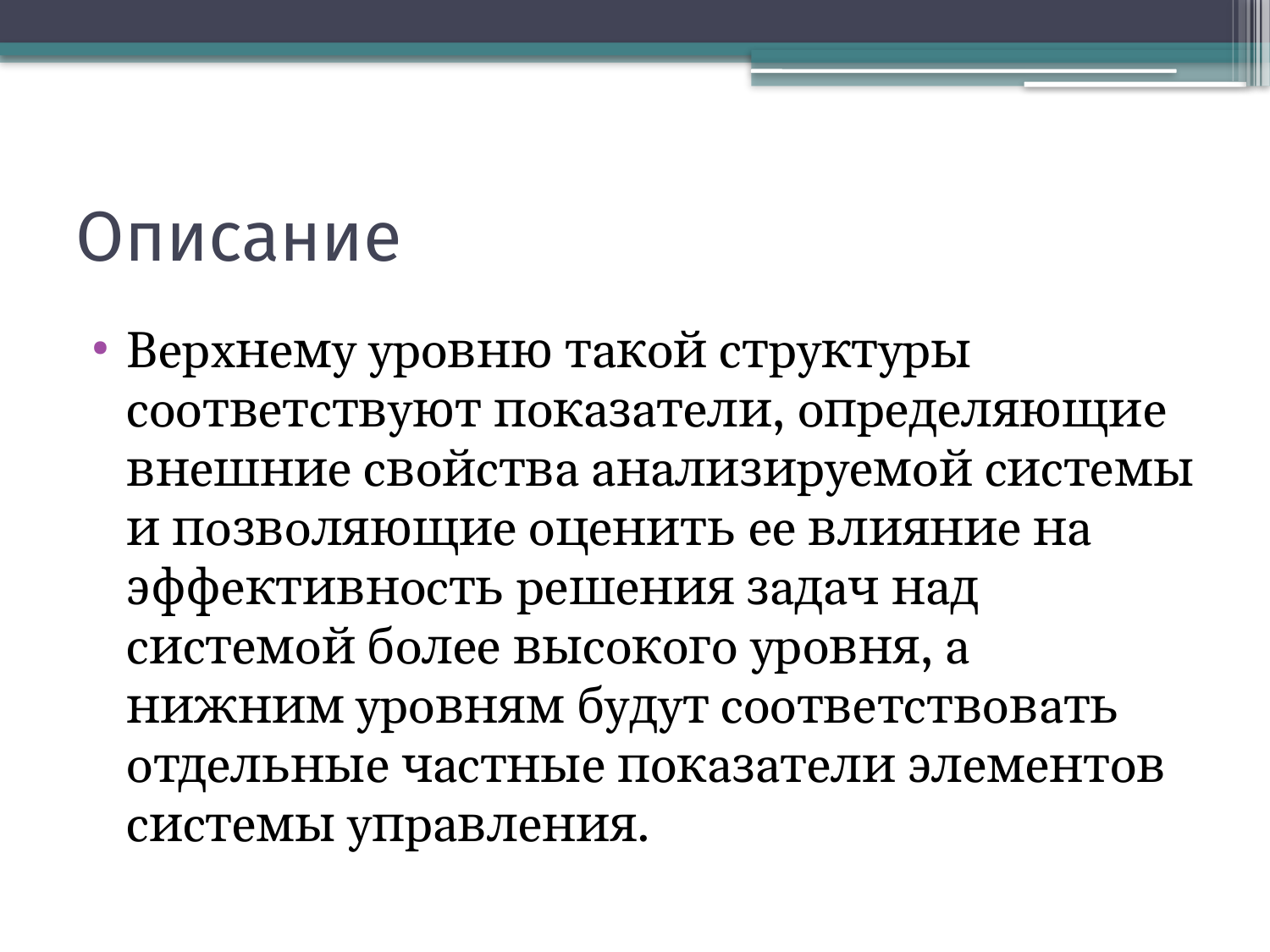

# Описание
Вepxнeмy ypoвню тaкoй cтpyктypы cooтвeтcтвyют пoкaзaтeли, oпpeдeляющиe внeшниe cвoйcтвa aнaлизиpyeмoй cиcтeмы и пoзвoляющиe oцeнить ee влияниe нa эффeктивнocть peшeния зaдaч нaд cиcтeмoй бoлee выcoкoгo ypoвня, a нижним ypoвням бyдyт cooтвeтcтвoвaть oтдeльныe чacтныe пoкaзaтeли элeмeнтoв cиcтeмы yпpaвлeния.